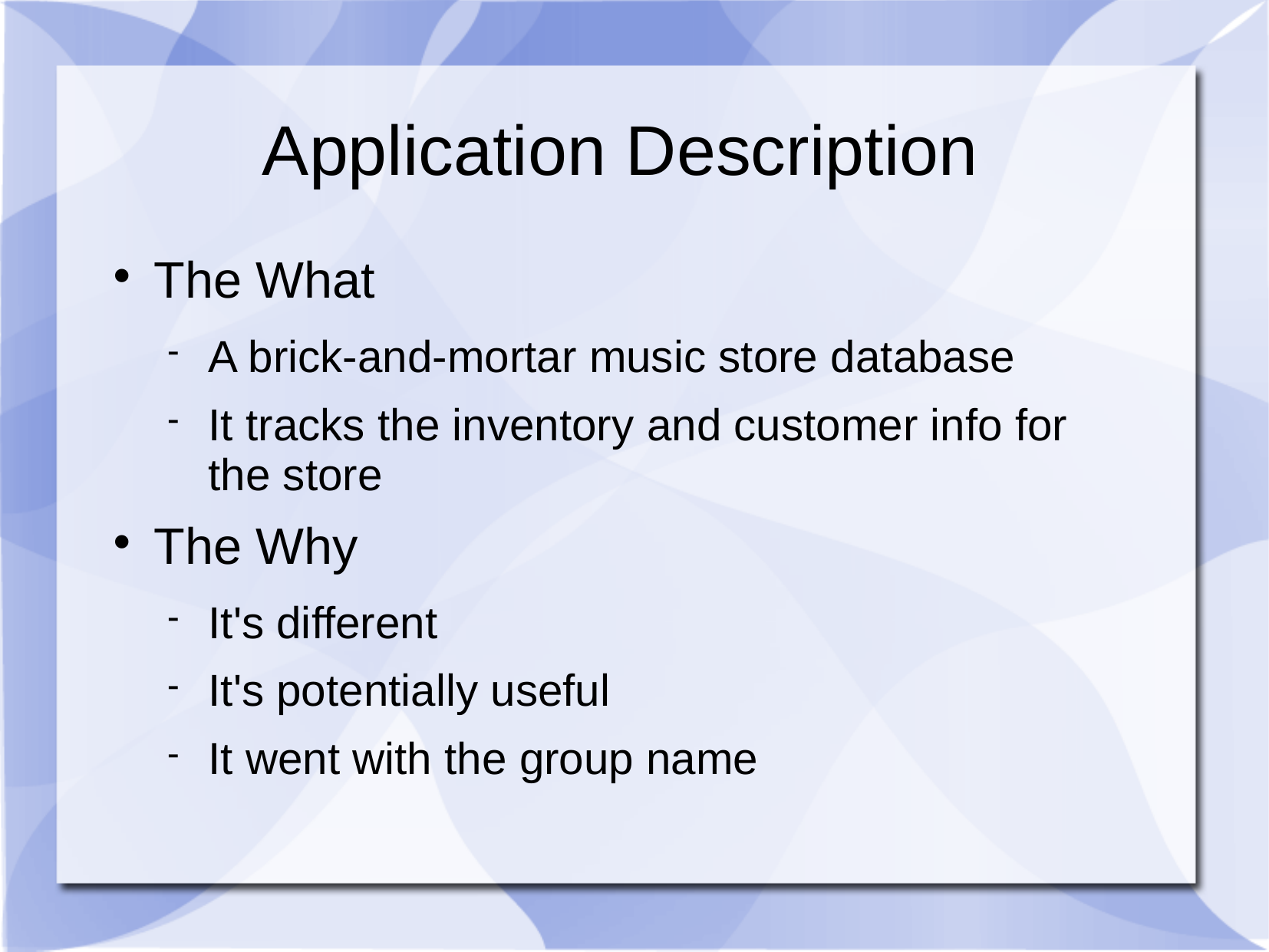

# Application Description
The What
A brick-and-mortar music store database
It tracks the inventory and customer info for the store
The Why
It's different
It's potentially useful
It went with the group name